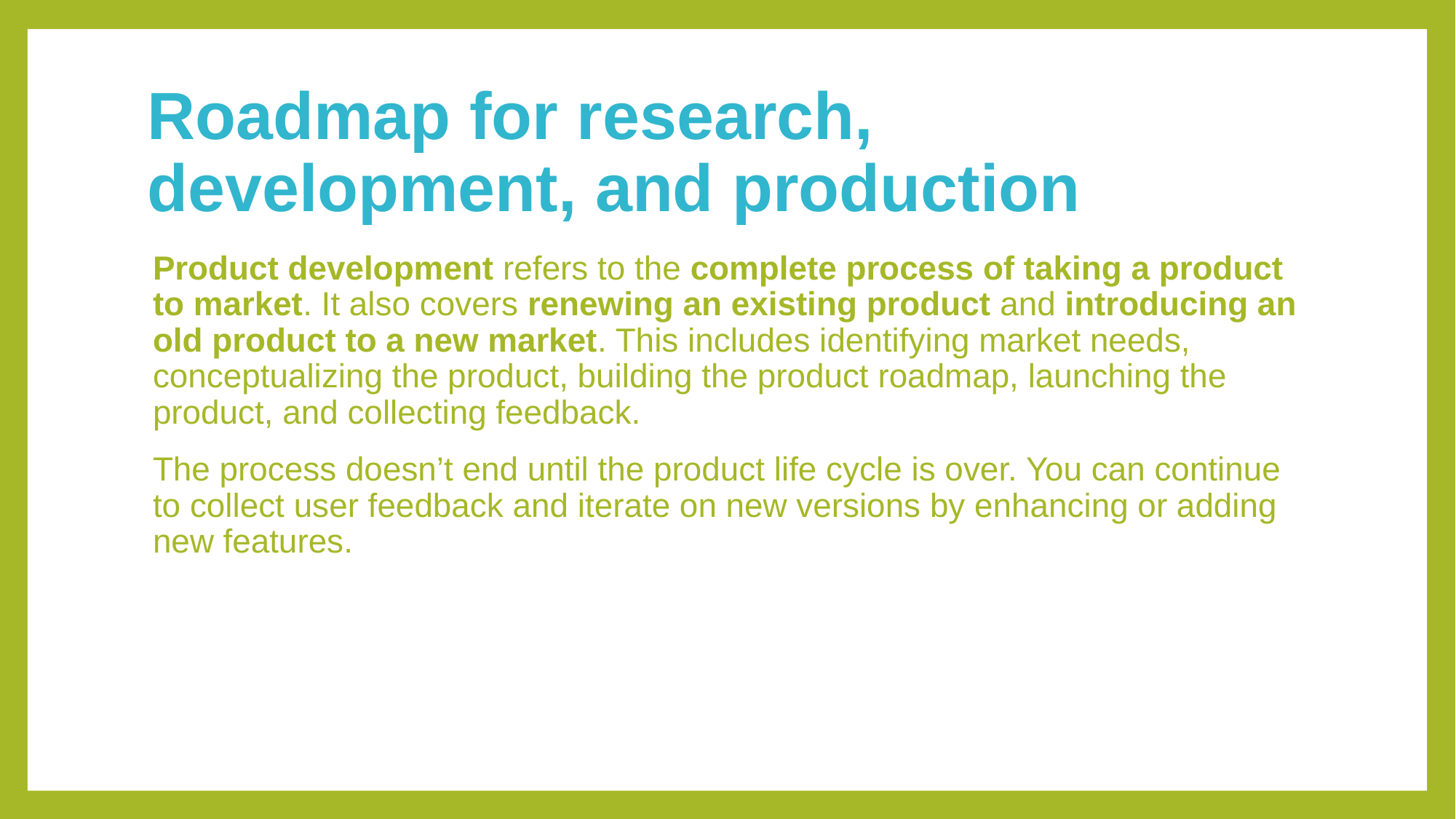

# Roadmap for research, development, and production
Product development refers to the complete process of taking a product to market. It also covers renewing an existing product and introducing an old product to a new market. This includes identifying market needs, conceptualizing the product, building the product roadmap, launching the product, and collecting feedback.
The process doesn’t end until the product life cycle is over. You can continue to collect user feedback and iterate on new versions by enhancing or adding new features.